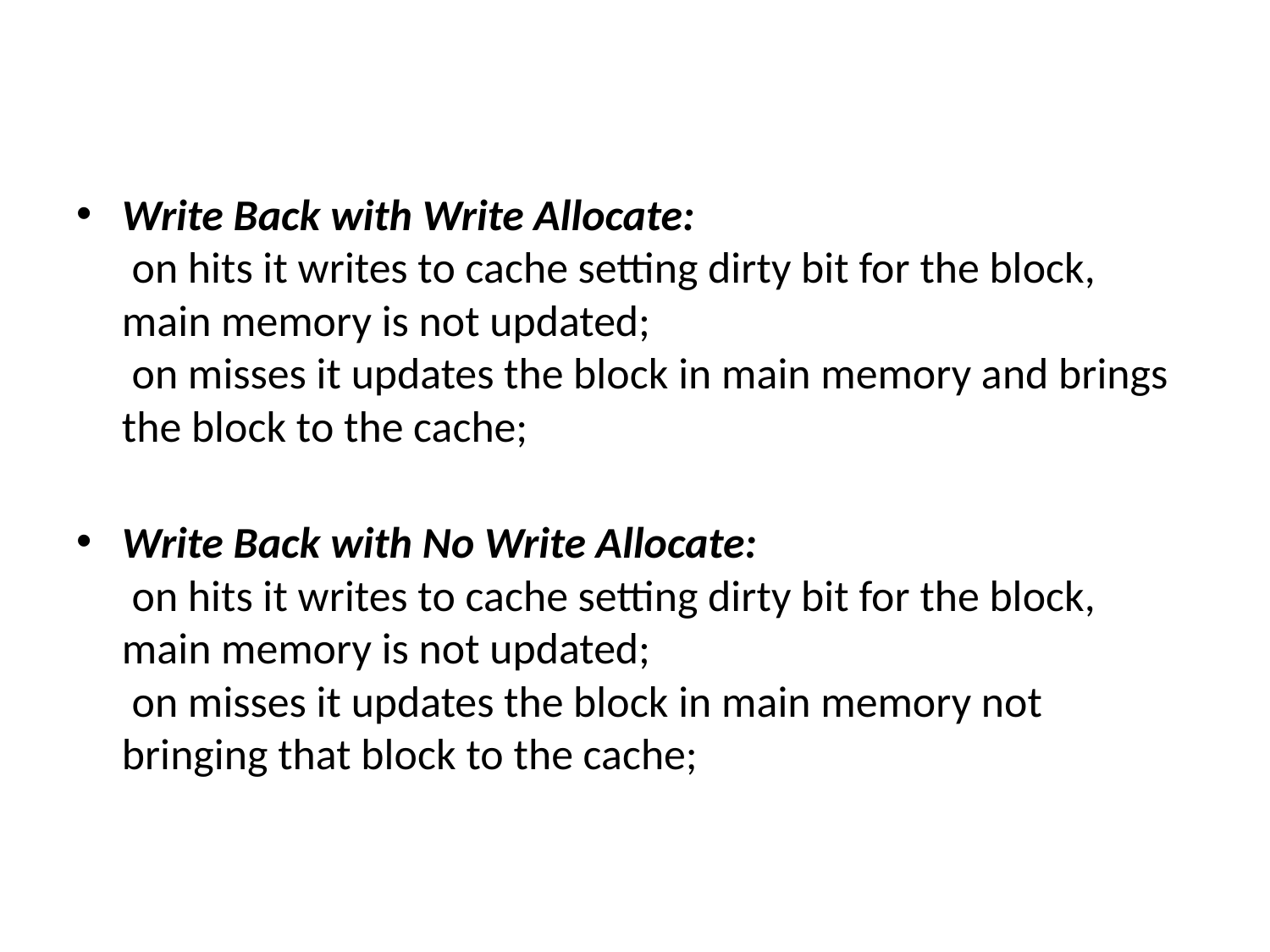

Write Back with Write Allocate: 
 on hits it writes to cache setting dirty bit for the block, main memory is not updated; 
 on misses it updates the block in main memory and brings the block to the cache;
Write Back with No Write Allocate: 
 on hits it writes to cache setting dirty bit for the block, main memory is not updated; 
 on misses it updates the block in main memory not bringing that block to the cache;